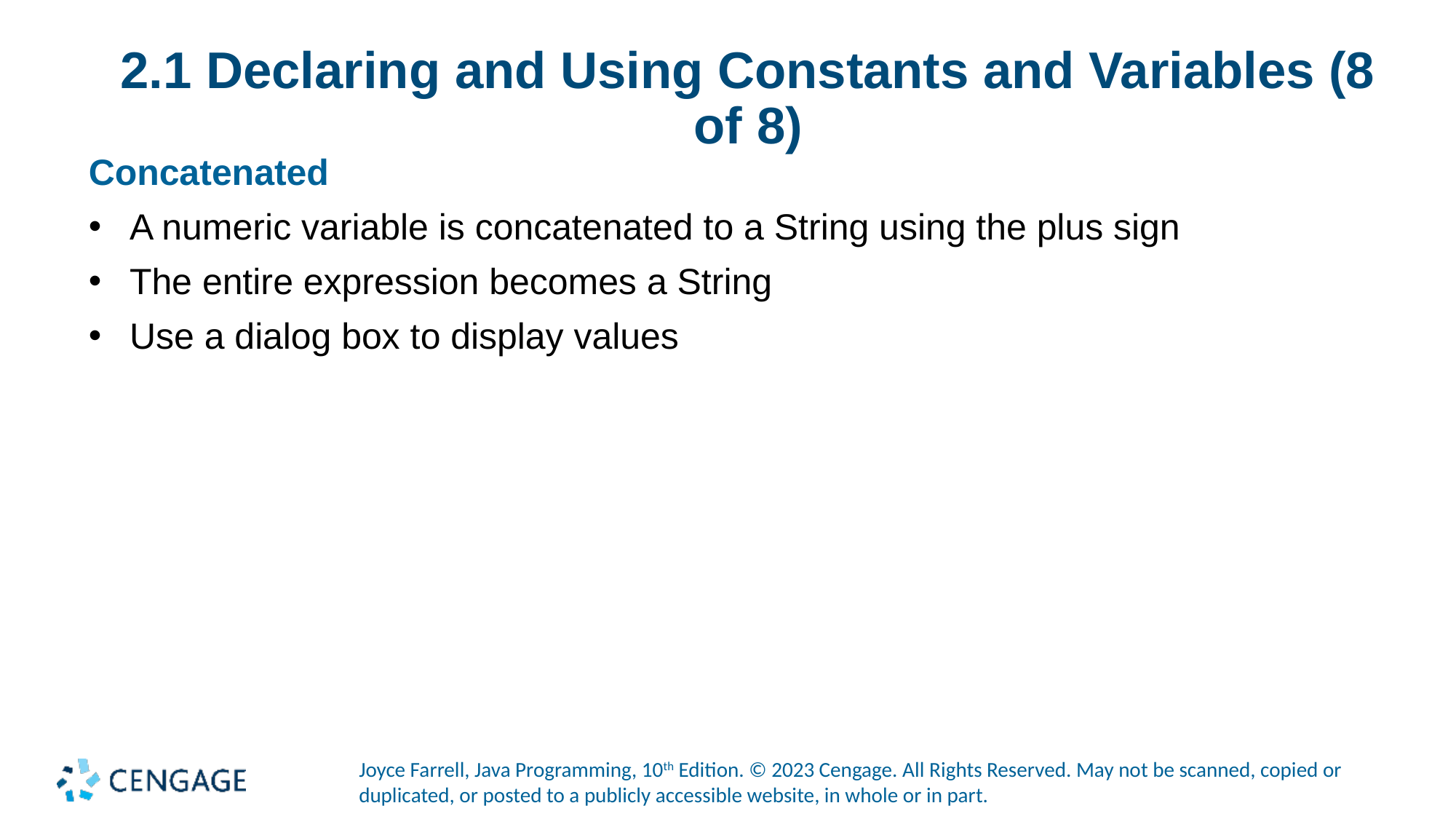

# 2.1 Declaring and Using Constants and Variables (8 of 8)
Concatenated
A numeric variable is concatenated to a String using the plus sign
The entire expression becomes a String
Use a dialog box to display values